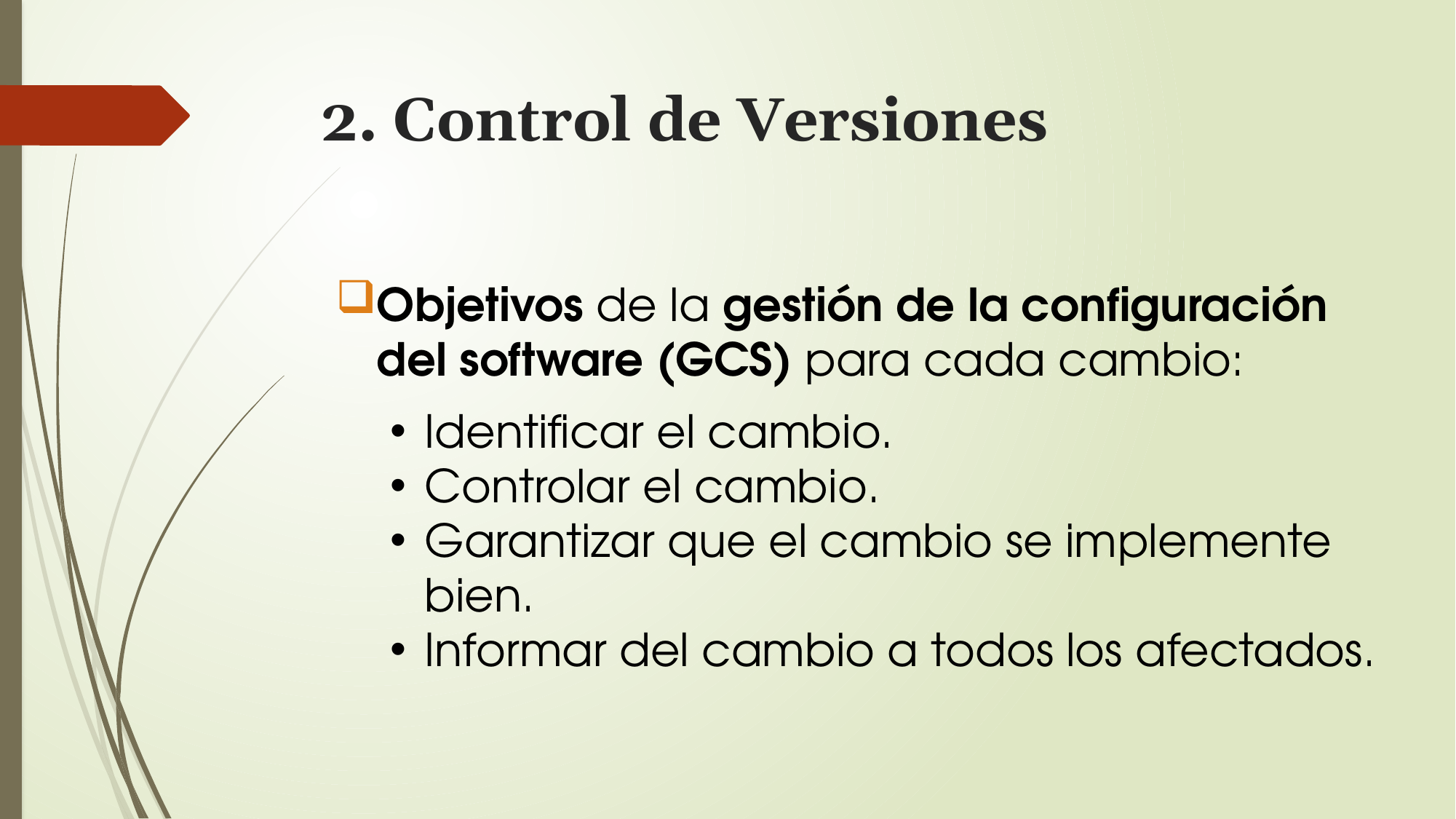

# 2. Control de Versiones
Objetivos de la gestión de la configuración del software (GCS) para cada cambio:
Identificar el cambio.
Controlar el cambio.
Garantizar que el cambio se implemente bien.
Informar del cambio a todos los afectados.